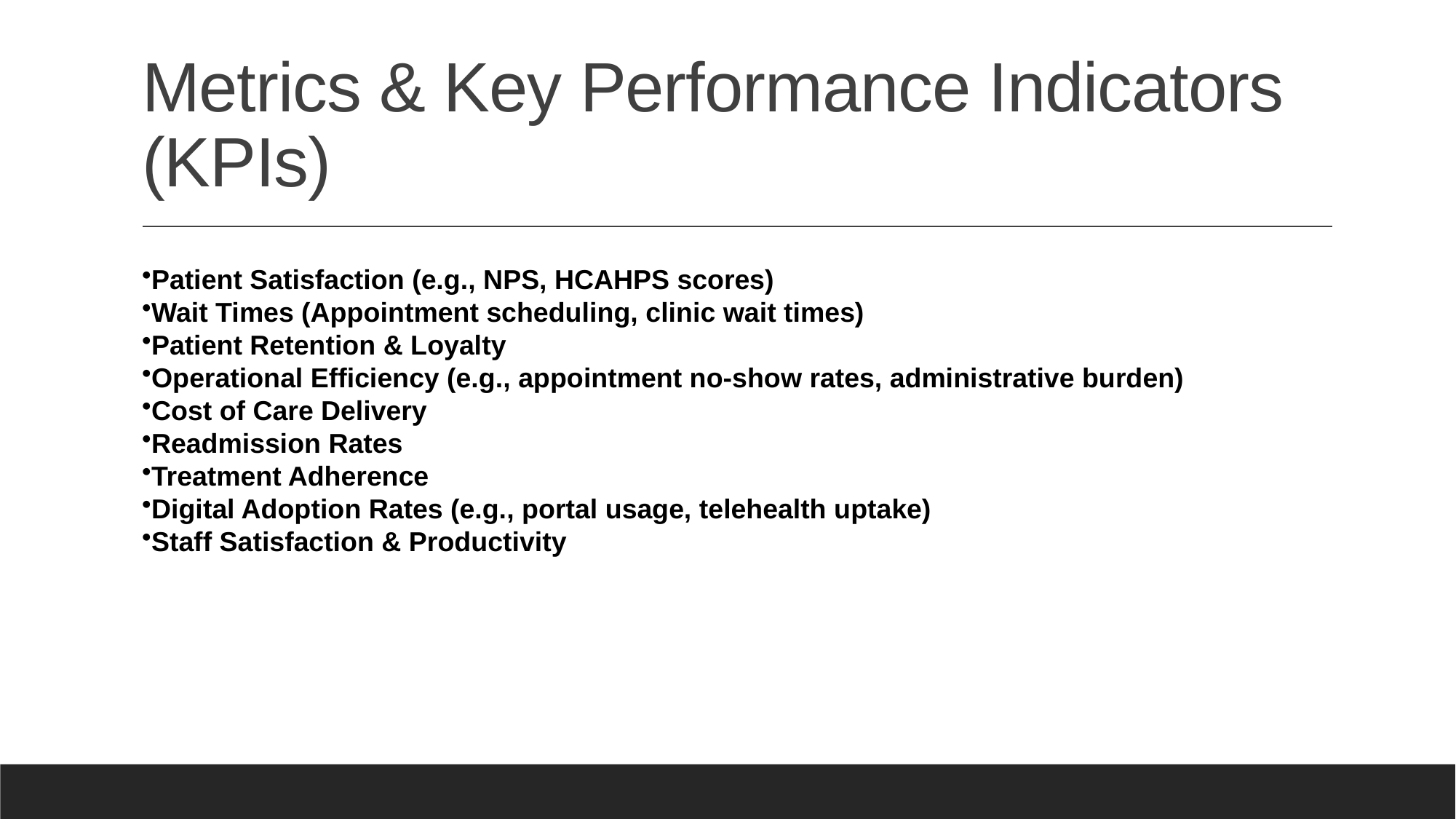

# Metrics & Key Performance Indicators (KPIs)
Patient Satisfaction (e.g., NPS, HCAHPS scores)
Wait Times (Appointment scheduling, clinic wait times)
Patient Retention & Loyalty
Operational Efficiency (e.g., appointment no-show rates, administrative burden)
Cost of Care Delivery
Readmission Rates
Treatment Adherence
Digital Adoption Rates (e.g., portal usage, telehealth uptake)
Staff Satisfaction & Productivity